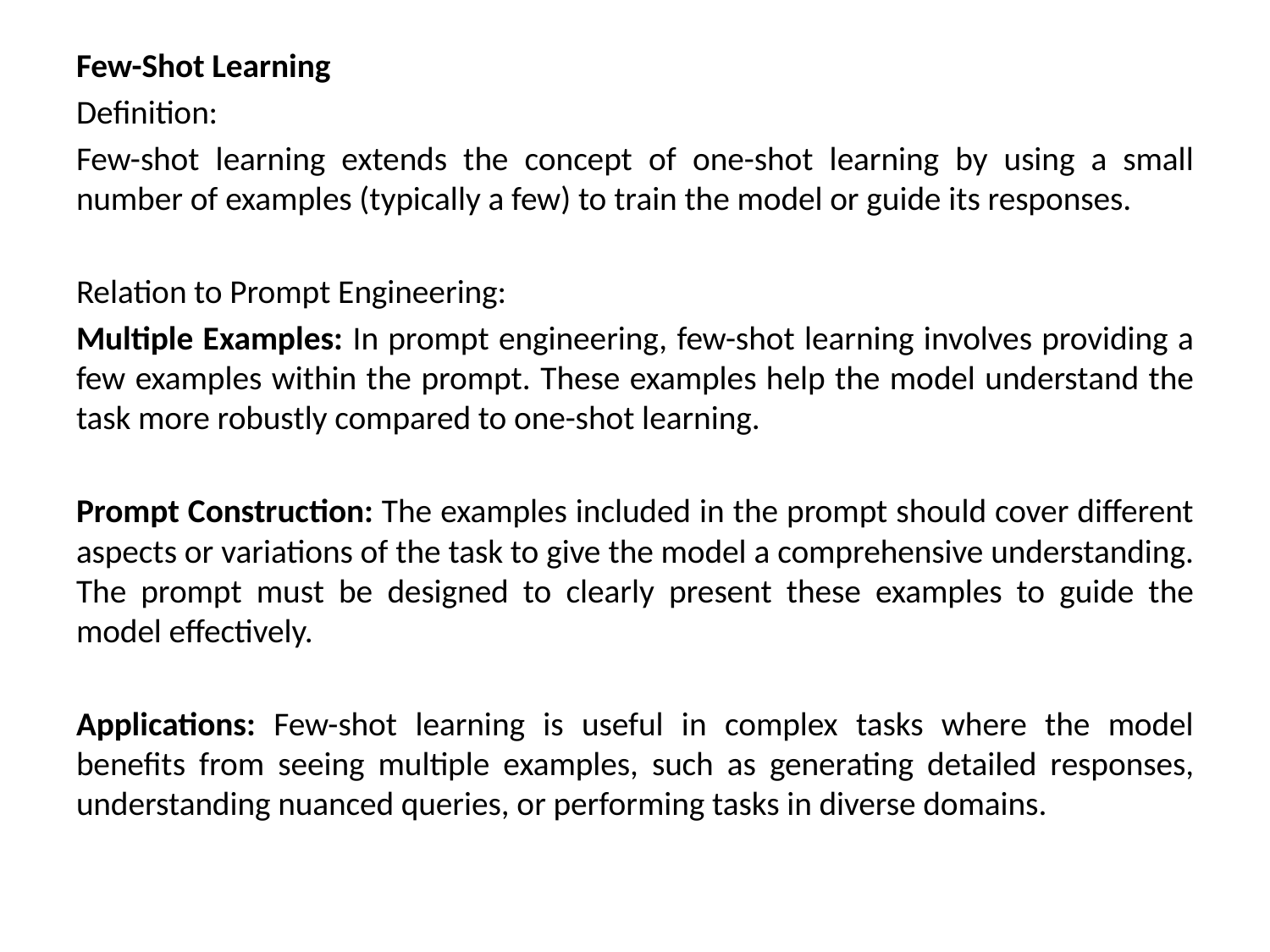

Few-Shot Learning
Definition:
Few-shot learning extends the concept of one-shot learning by using a small number of examples (typically a few) to train the model or guide its responses.

Relation to Prompt Engineering:
Multiple Examples: In prompt engineering, few-shot learning involves providing a few examples within the prompt. These examples help the model understand the task more robustly compared to one-shot learning.

Prompt Construction: The examples included in the prompt should cover different aspects or variations of the task to give the model a comprehensive understanding. The prompt must be designed to clearly present these examples to guide the model effectively.

Applications: Few-shot learning is useful in complex tasks where the model benefits from seeing multiple examples, such as generating detailed responses, understanding nuanced queries, or performing tasks in diverse domains.